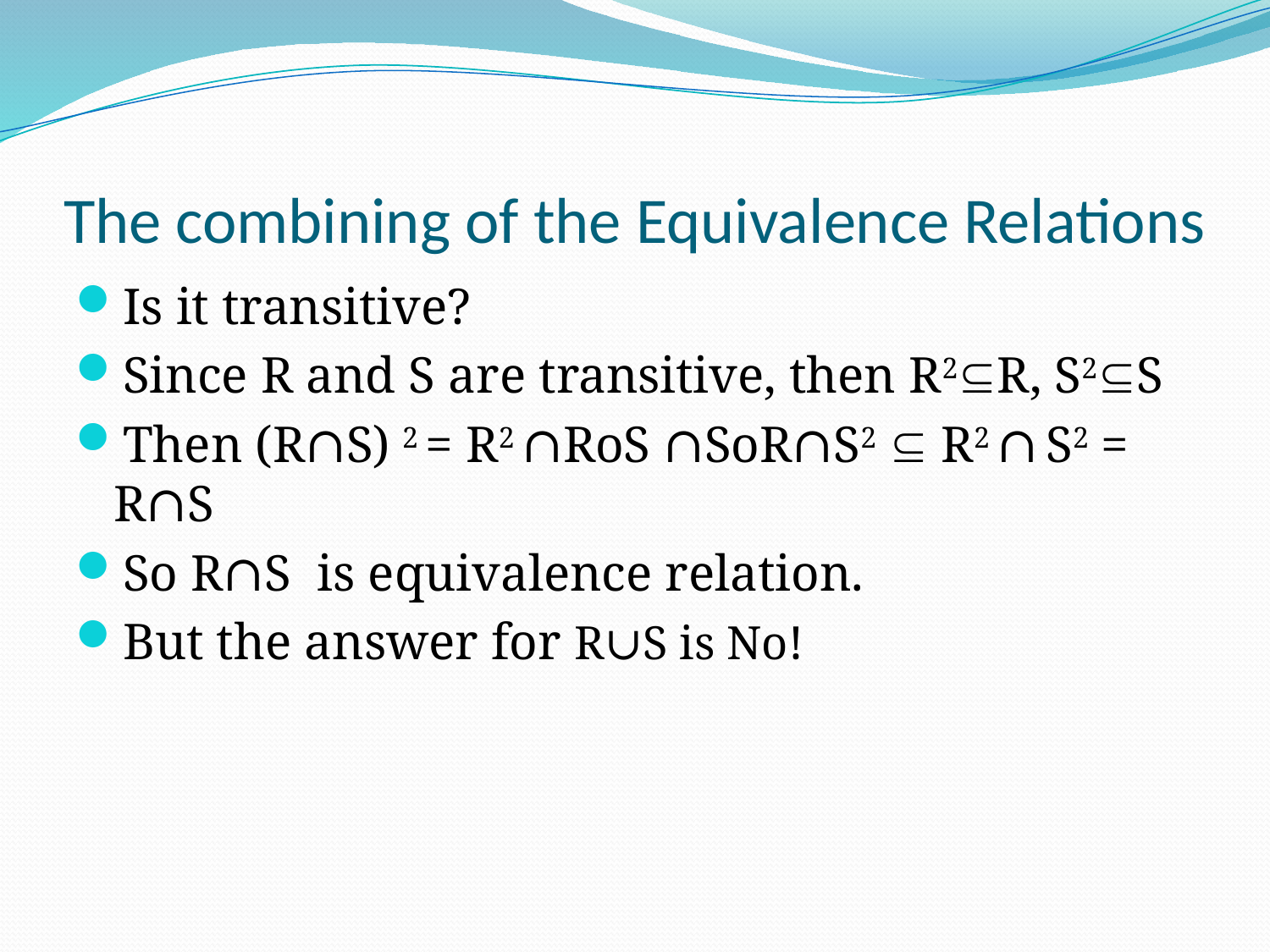

# The combining of the Equivalence Relations
Is it transitive?
Since R and S are transitive, then R2⊆R, S2⊆S
Then (R∩S) 2 = R2 ∩RoS ∩SoR∩S2 ⊆ R2 ∩ S2 = R∩S
So R∩S  is equivalence relation.
But the answer for R∪S is No!